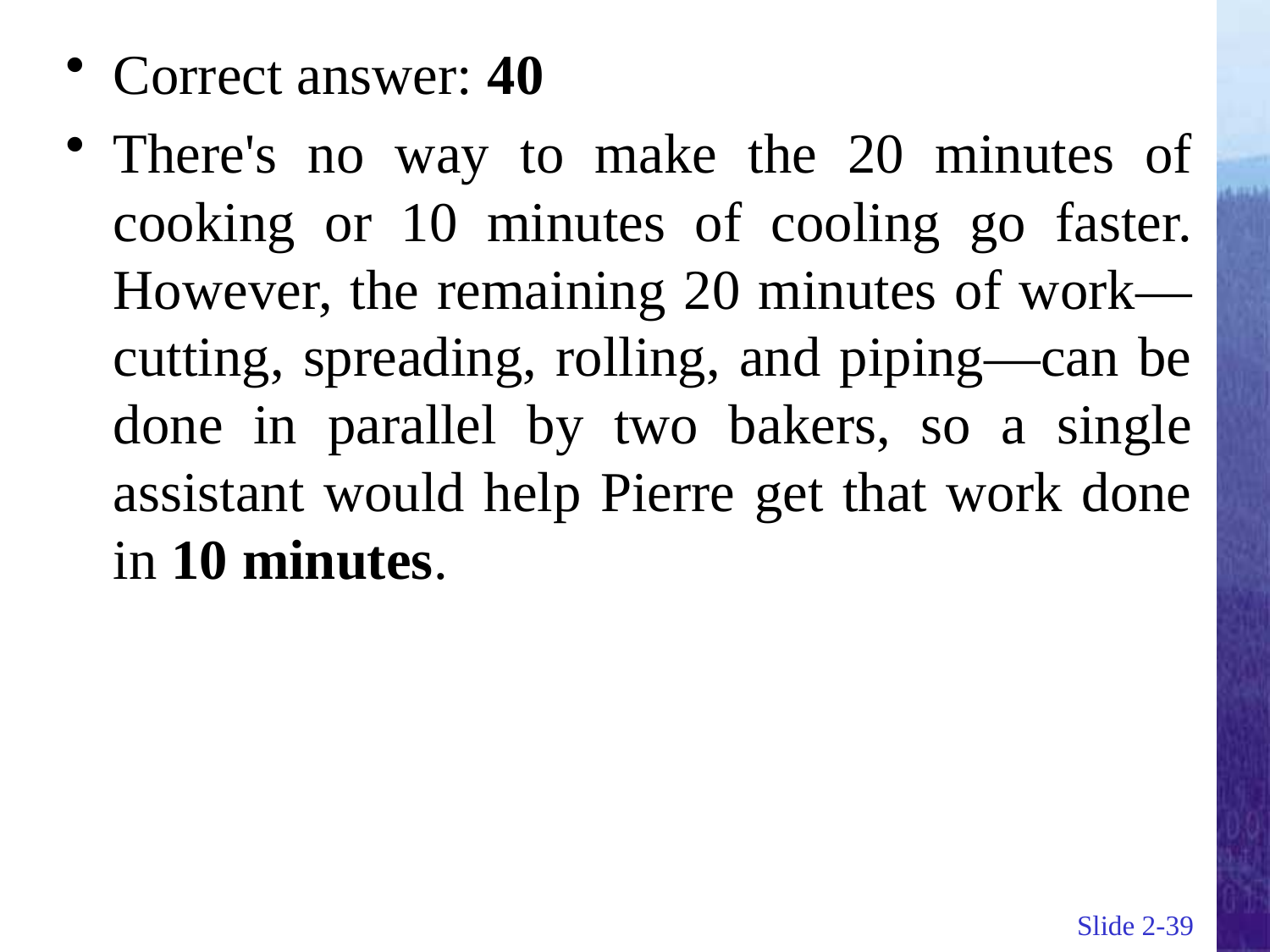

Correct answer: 40
There's no way to make the 20 minutes of cooking or 10 minutes of cooling go faster. However, the remaining 20 minutes of work—cutting, spreading, rolling, and piping—can be done in parallel by two bakers, so a single assistant would help Pierre get that work done in 10 minutes.